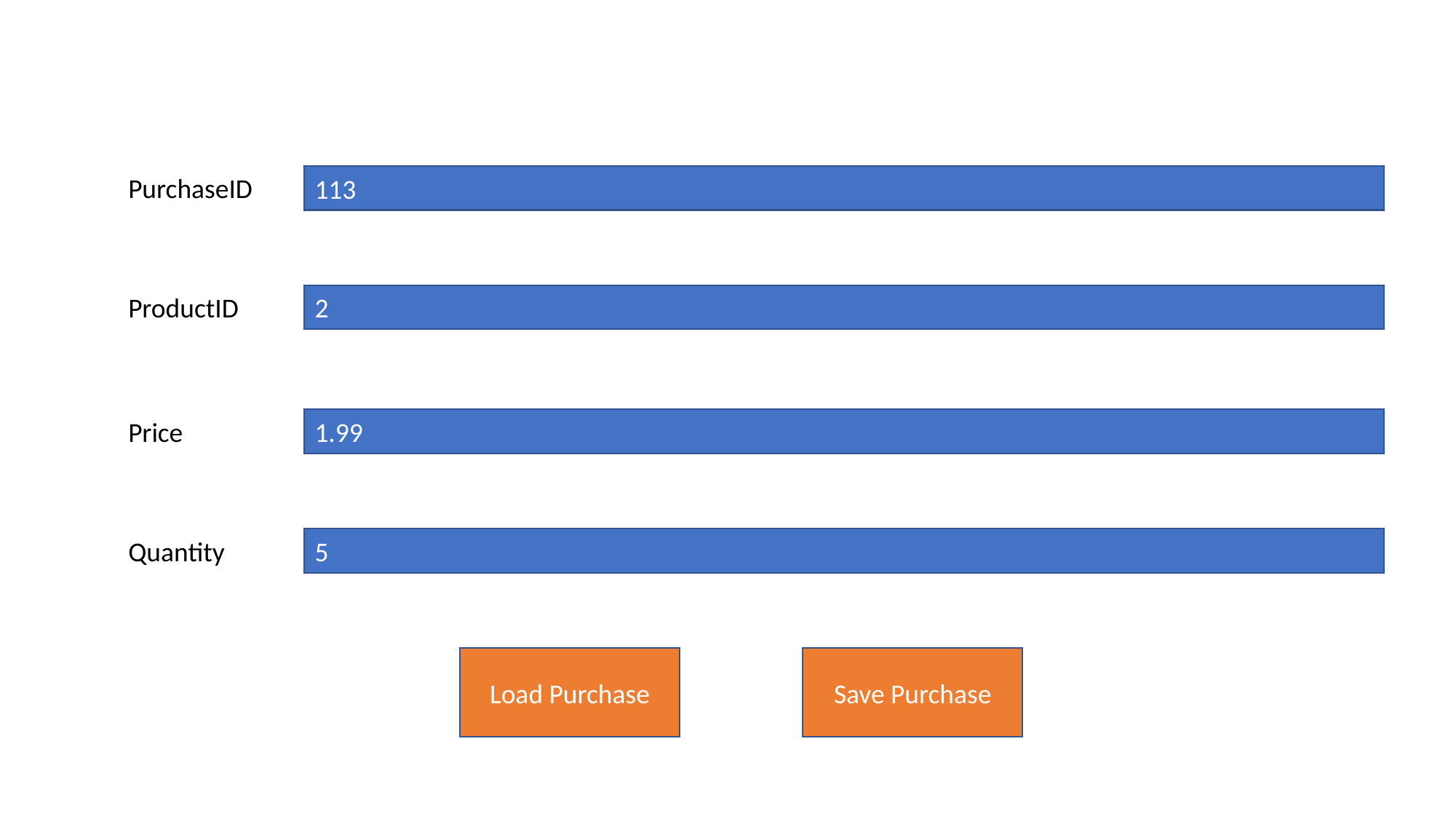

113
PurchaseID
2
ProductID
1.99
Price
5
Quantity
Save Purchase
Load Purchase